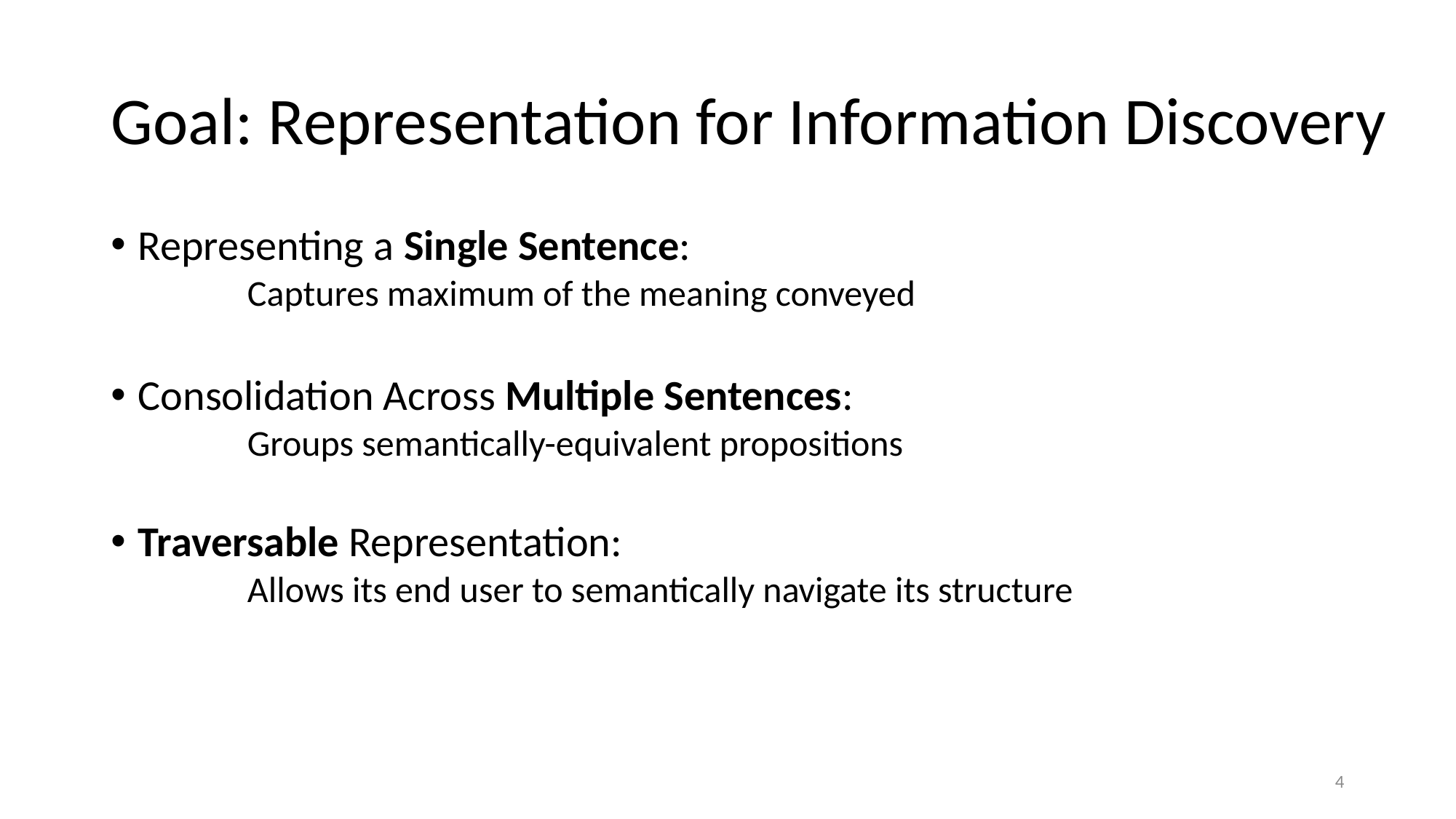

# Goal: Representation for Information Discovery
Representing a Single Sentence:
	Captures maximum of the meaning conveyed
Consolidation Across Multiple Sentences:
	Groups semantically-equivalent propositions
Traversable Representation:
	Allows its end user to semantically navigate its structure

4